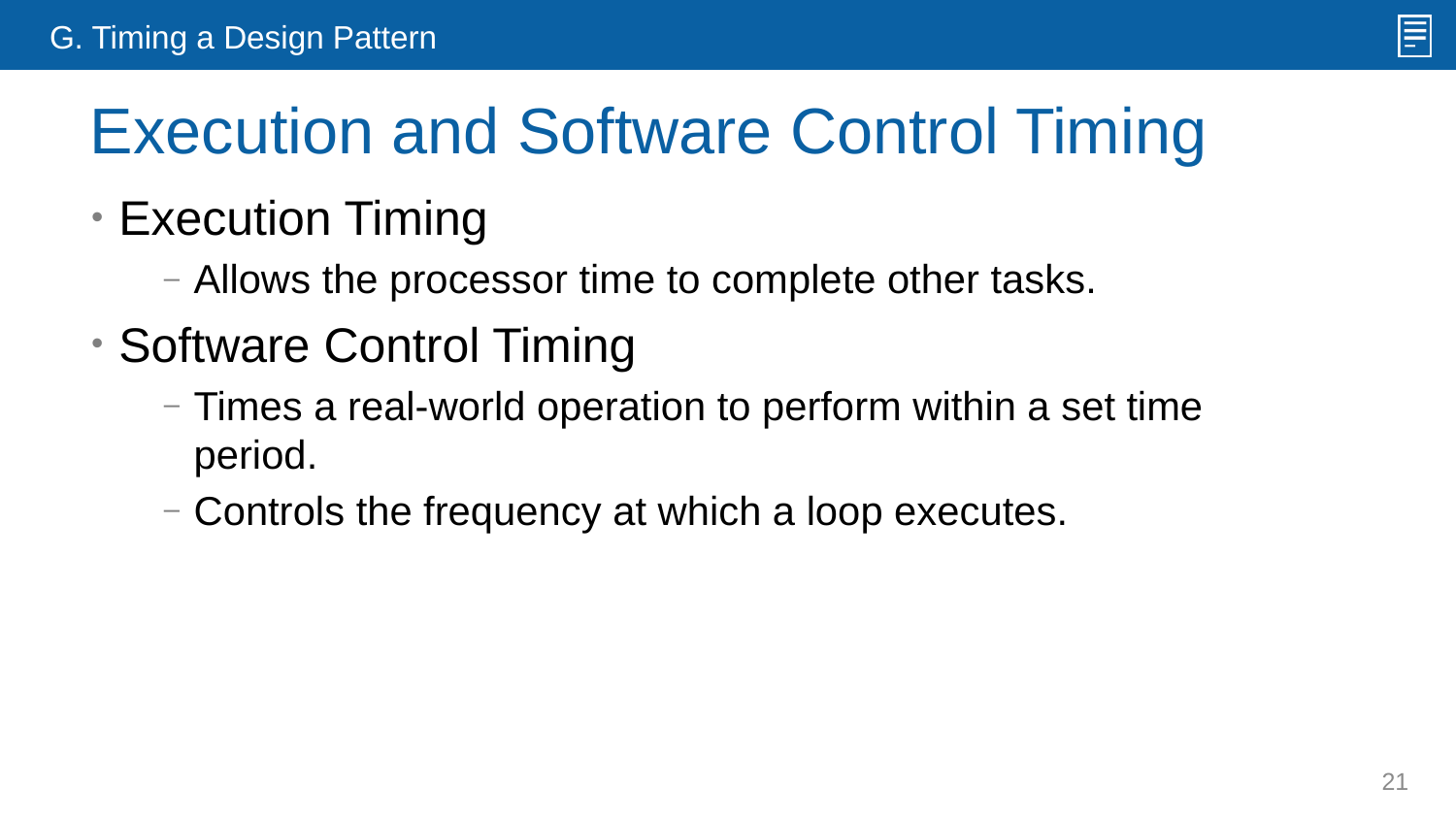

G. Timing a Design Pattern
Execution and Software Control Timing
Execution Timing
Allows the processor time to complete other tasks.
Software Control Timing
Times a real-world operation to perform within a set time period.
Controls the frequency at which a loop executes.
21